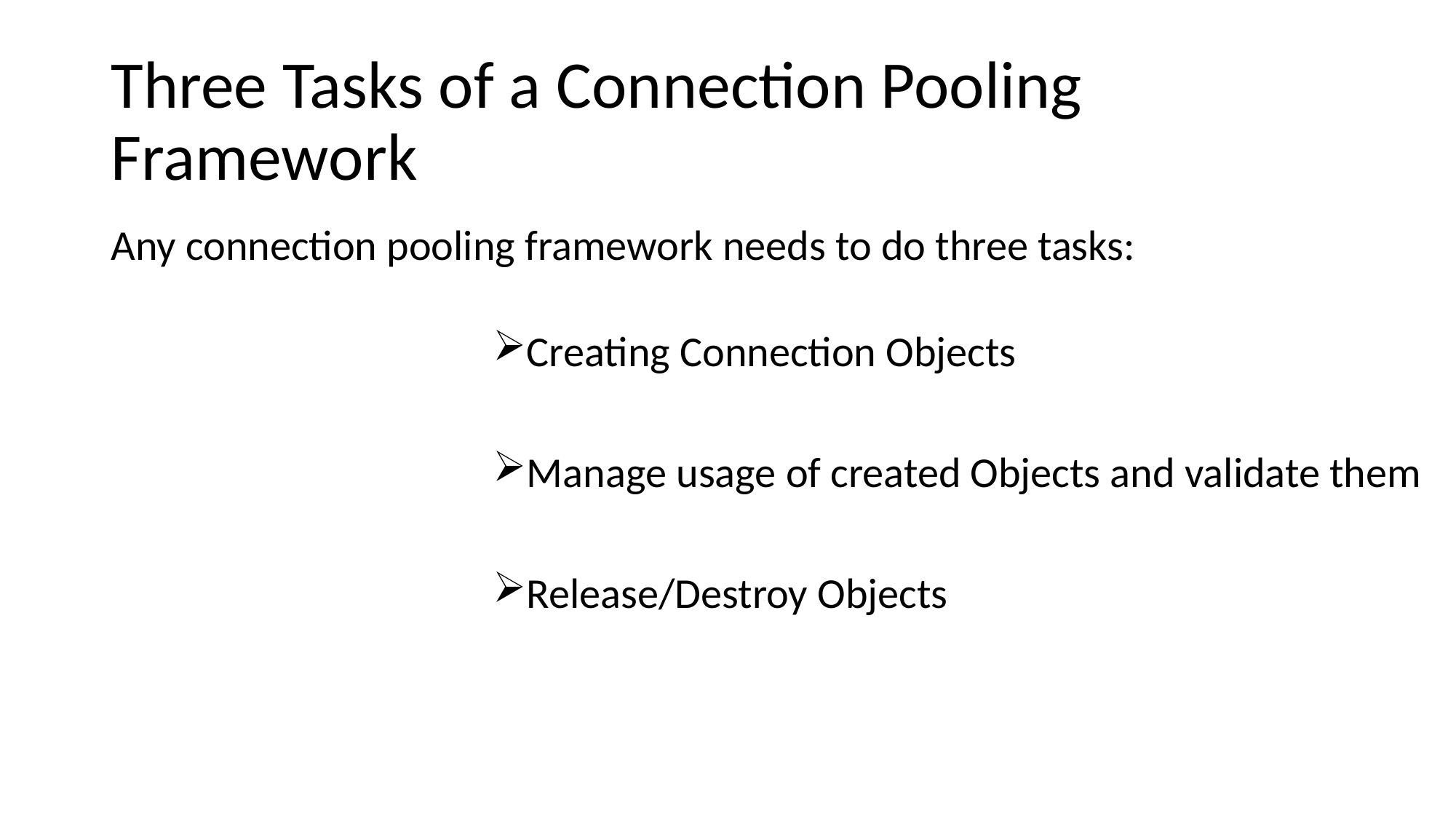

# Three Tasks of a Connection Pooling Framework
Any connection pooling framework needs to do three tasks:

Creating Connection Objects

Manage usage of created Objects and validate them

Release/Destroy Objects
3